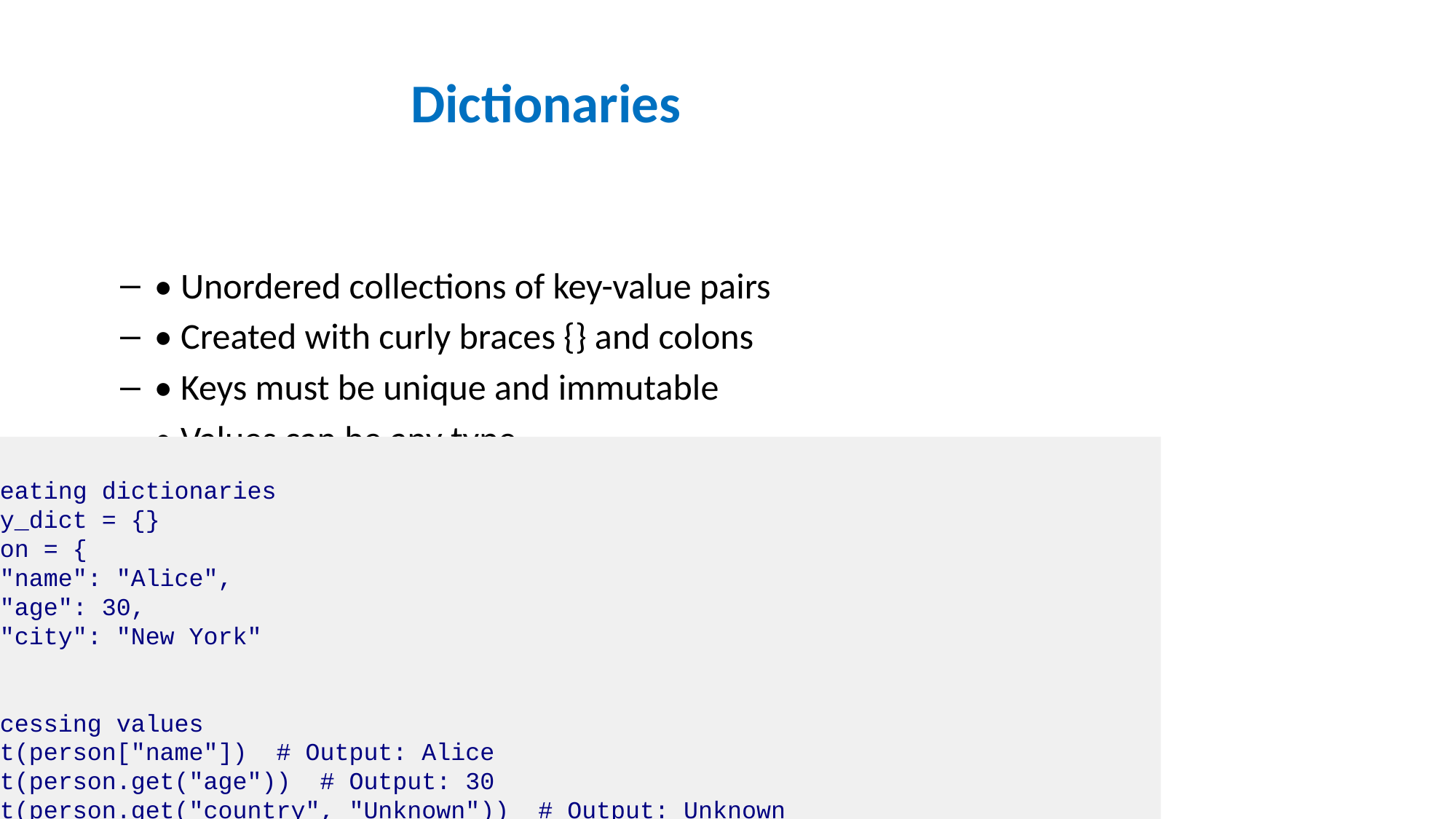

# Dictionaries

• Unordered collections of key-value pairs
• Created with curly braces {} and colons
• Keys must be unique and immutable
• Values can be any type
• Fast lookup by key
• Extremely useful for representing real-world data

# Creating dictionaries empty_dict = {} person = { "name": "Alice", "age": 30, "city": "New York" } # Accessing values print(person["name"])  # Output: Alice print(person.get("age"))  # Output: 30 print(person.get("country", "Unknown"))  # Output: Unknown # Modifying dictionaries person["email"] = "alice@example.com"  # Add new key-value pair person["age"] = 31  # Update existing value removed_value = person.pop("city")  # Remove and return value print(person)  # Output: {'name': 'Alice', 'age': 31, 'email': 'alice@example.com'}